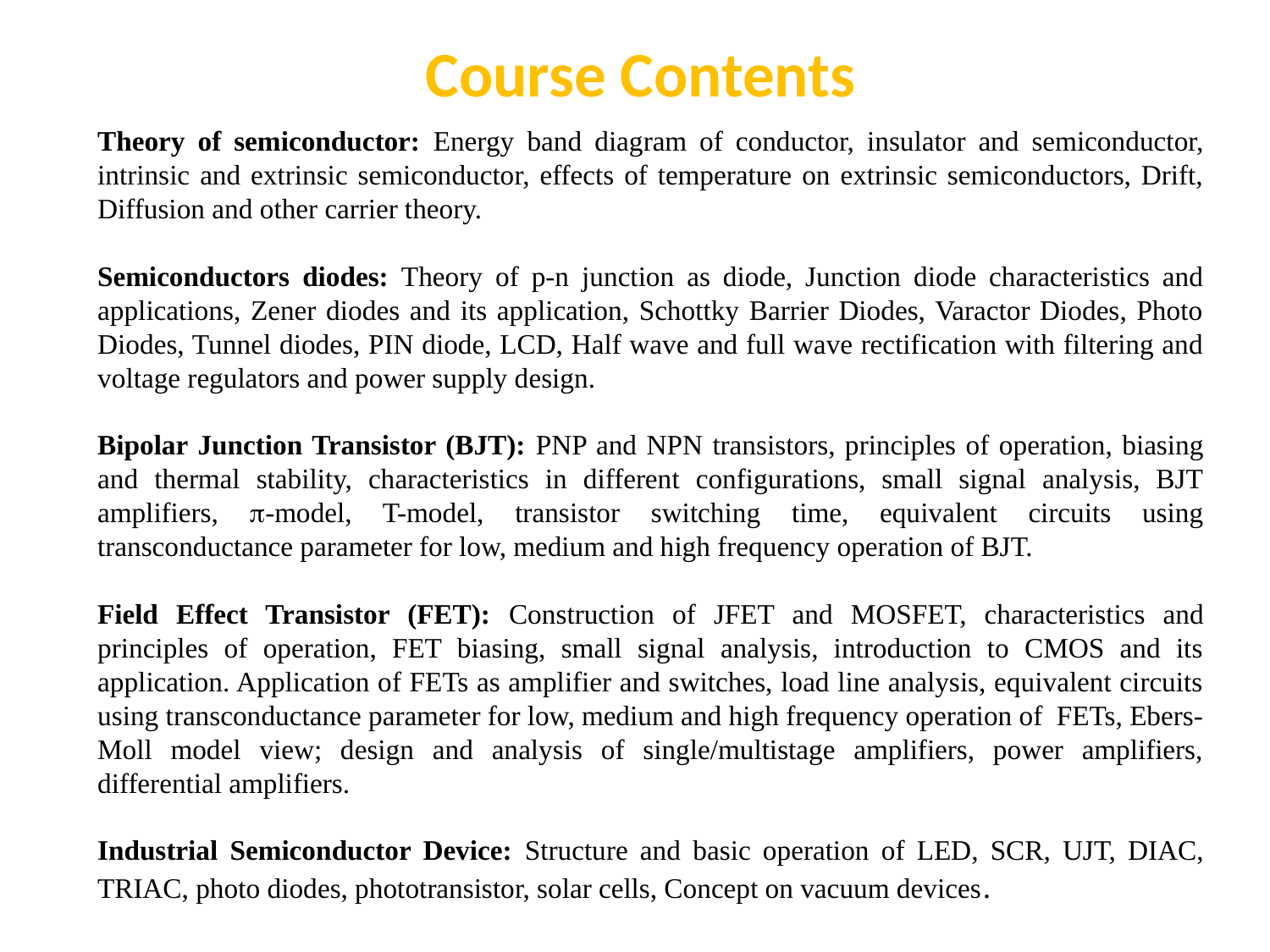

Course Contents
Theory of semiconductor: Energy band diagram of conductor, insulator and semiconductor, intrinsic and extrinsic semiconductor, effects of temperature on extrinsic semiconductors, Drift, Diffusion and other carrier theory.

Semiconductors diodes: Theory of p-n junction as diode, Junction diode characteristics and applications, Zener diodes and its application, Schottky Barrier Diodes, Varactor Diodes, Photo Diodes, Tunnel diodes, PIN diode, LCD, Half wave and full wave rectification with filtering and voltage regulators and power supply design.

Bipolar Junction Transistor (BJT): PNP and NPN transistors, principles of operation, biasing and thermal stability, characteristics in different configurations, small signal analysis, BJT amplifiers, π-model, T-model, transistor switching time, equivalent circuits using transconductance parameter for low, medium and high frequency operation of BJT.

Field Effect Transistor (FET): Construction of JFET and MOSFET, characteristics and principles of operation, FET biasing, small signal analysis, introduction to CMOS and its application. Application of FETs as amplifier and switches, load line analysis, equivalent circuits using transconductance parameter for low, medium and high frequency operation of  FETs, Ebers-Moll model view; design and analysis of single/multistage amplifiers, power amplifiers, differential amplifiers.

Industrial Semiconductor Device: Structure and basic operation of LED, SCR, UJT, DIAC, TRIAC, photo diodes, phototransistor, solar cells, Concept on vacuum devices.